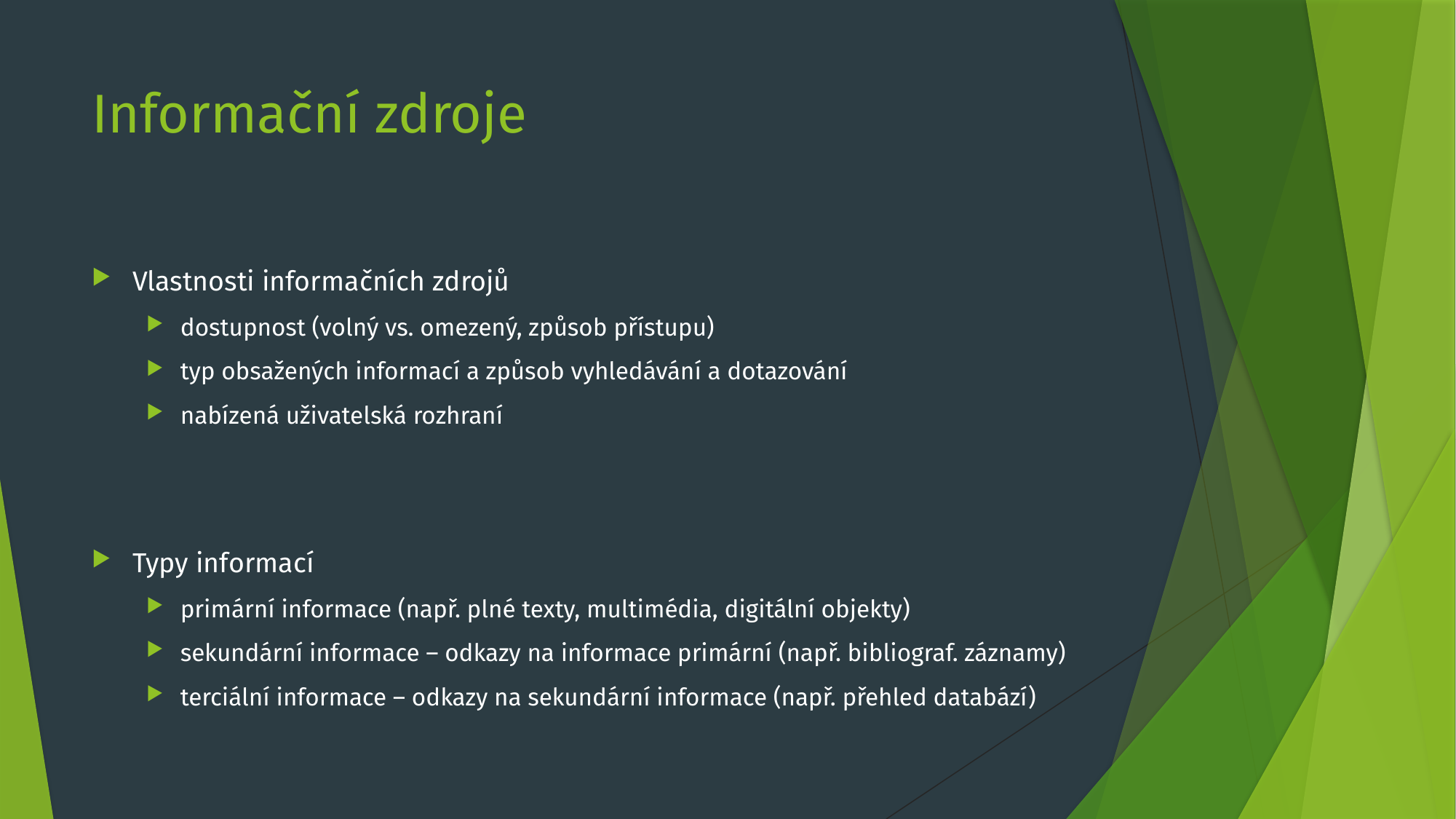

# Informační zdroje
Vlastnosti informačních zdrojů
dostupnost (volný vs. omezený, způsob přístupu)
typ obsažených informací a způsob vyhledávání a dotazování
nabízená uživatelská rozhraní

Typy informací
primární informace (např. plné texty, multimédia, digitální objekty)
sekundární informace – odkazy na informace primární (např. bibliograf. záznamy)
terciální informace – odkazy na sekundární informace (např. přehled databází)